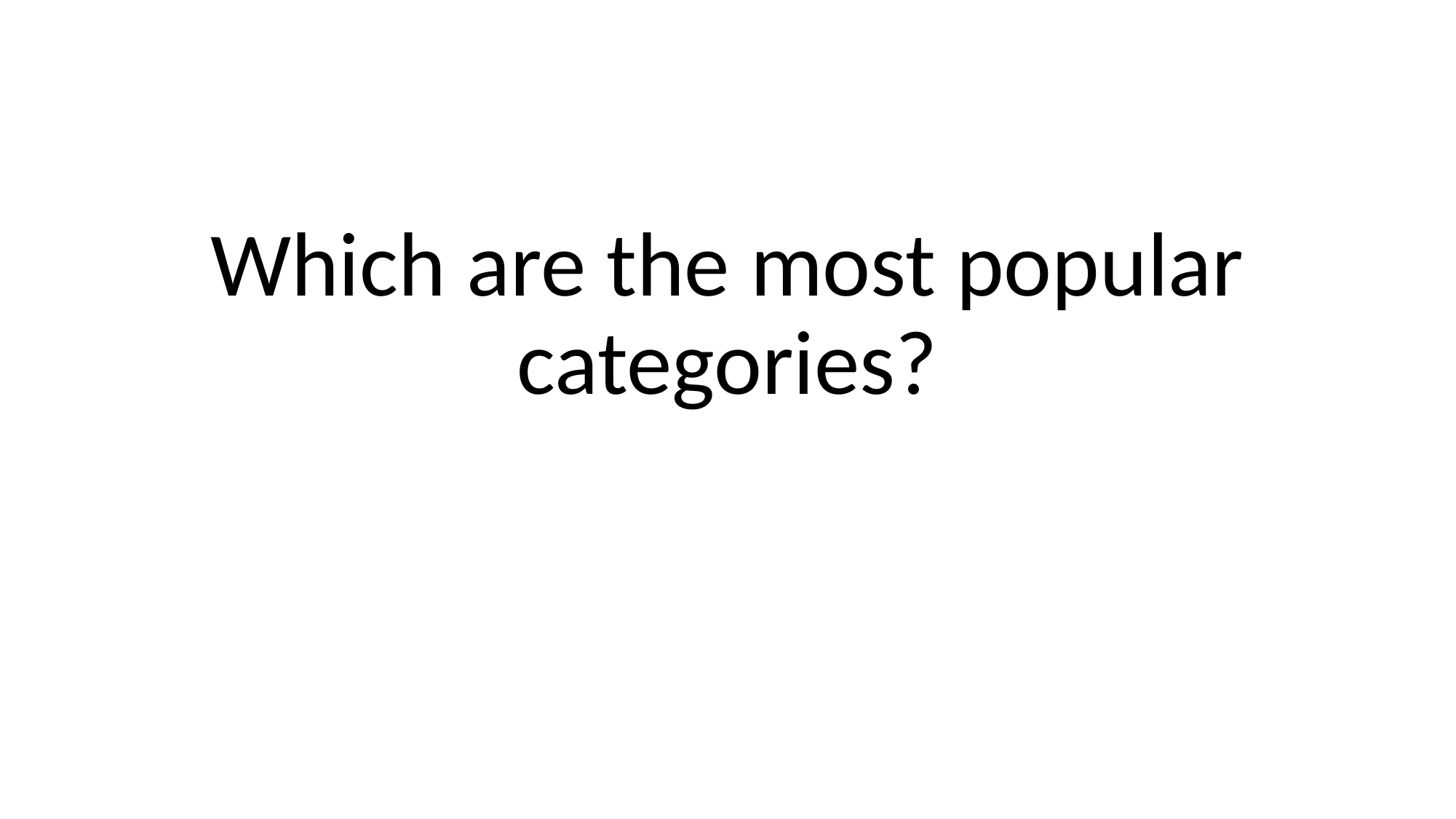

# Which are the most popular categories?